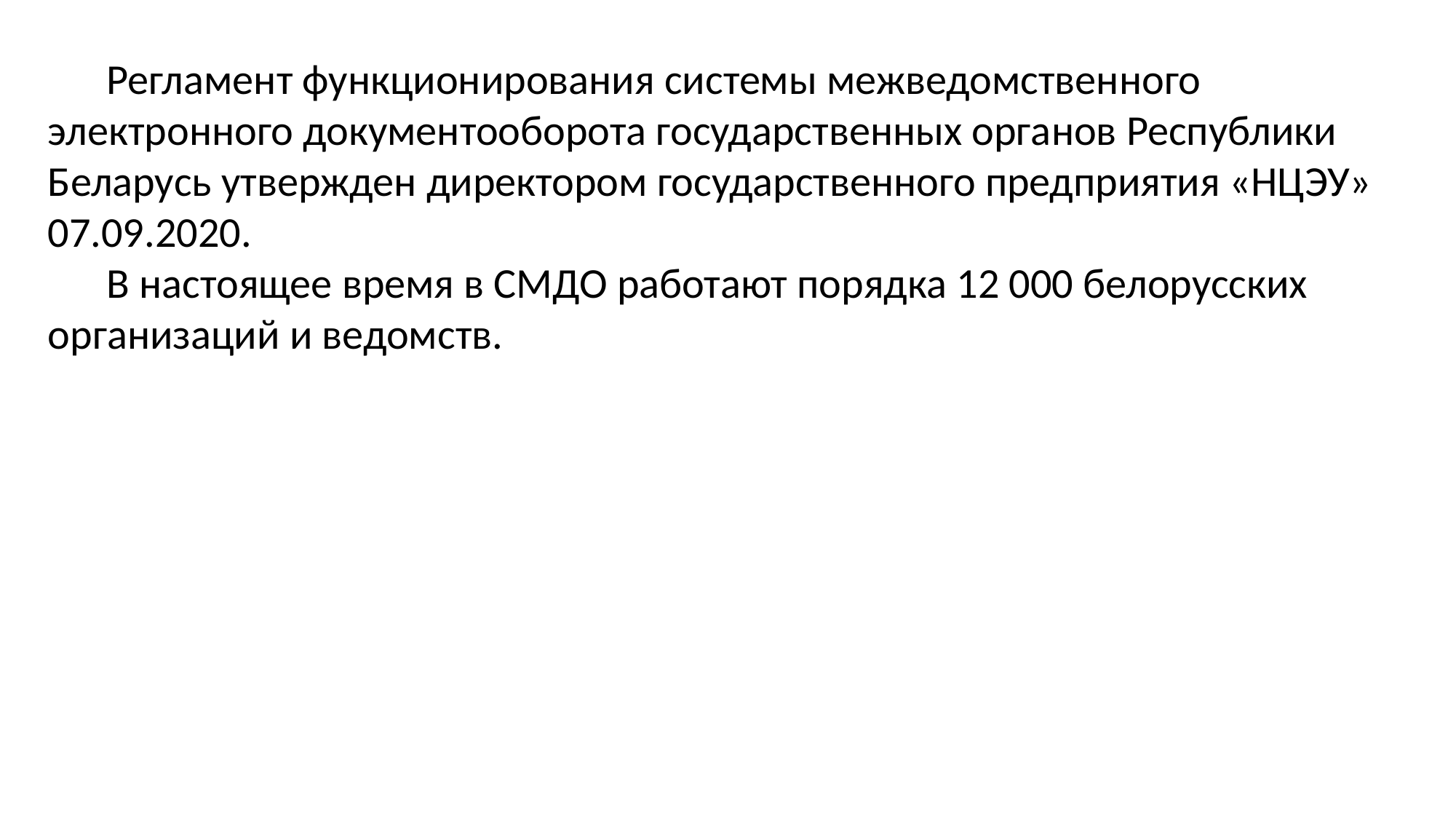

Регламент функционирования системы межведомственного электронного документооборота государственных органов Республики Беларусь утвержден директором государственного предприятия «НЦЭУ» 07.09.2020.
В настоящее время в СМДО работают порядка 12 000 белорусских организаций и ведомств.